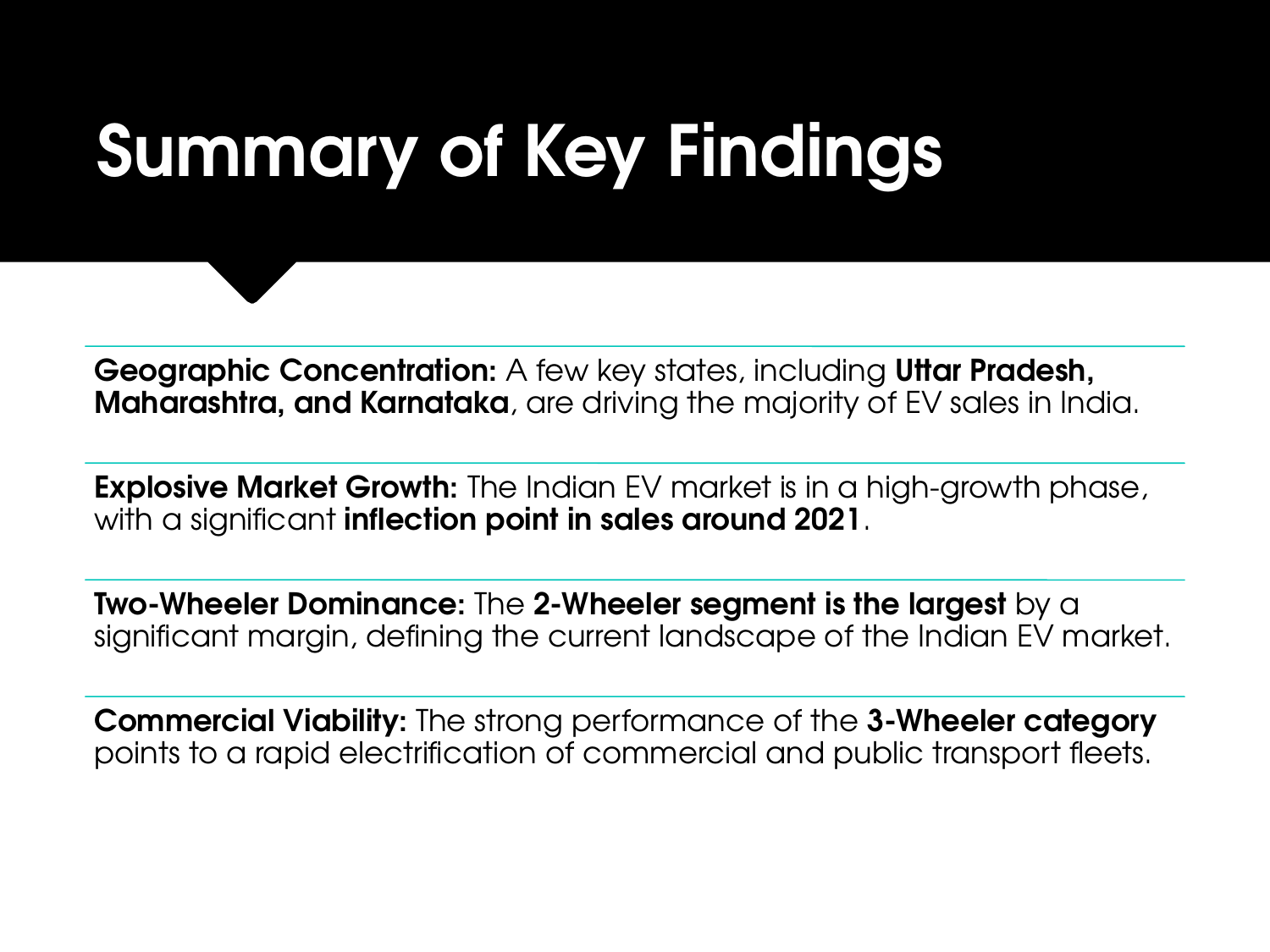

# Summary of Key Findings
Geographic Concentration: A few key states, including Uttar Pradesh, Maharashtra, and Karnataka, are driving the majority of EV sales in India.
Explosive Market Growth: The Indian EV market is in a high-growth phase, with a significant inflection point in sales around 2021.
Two-Wheeler Dominance: The 2-Wheeler segment is the largest by a significant margin, defining the current landscape of the Indian EV market.
Commercial Viability: The strong performance of the 3-Wheeler category points to a rapid electrification of commercial and public transport fleets.